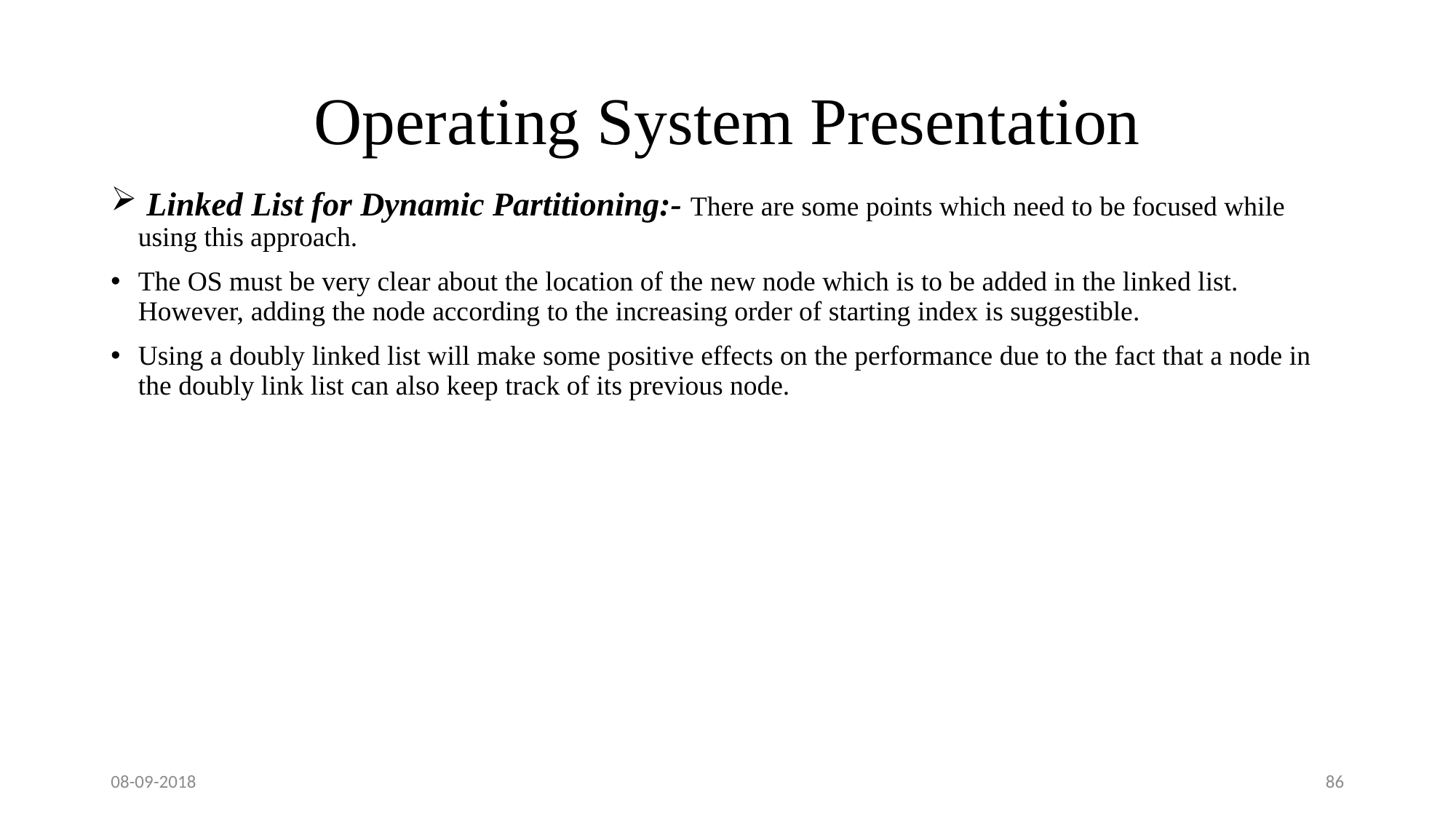

# Operating System Presentation
 Linked List for Dynamic Partitioning:- There are some points which need to be focused while using this approach.
The OS must be very clear about the location of the new node which is to be added in the linked list. However, adding the node according to the increasing order of starting index is suggestible.
Using a doubly linked list will make some positive effects on the performance due to the fact that a node in the doubly link list can also keep track of its previous node.

08-09-2018
86